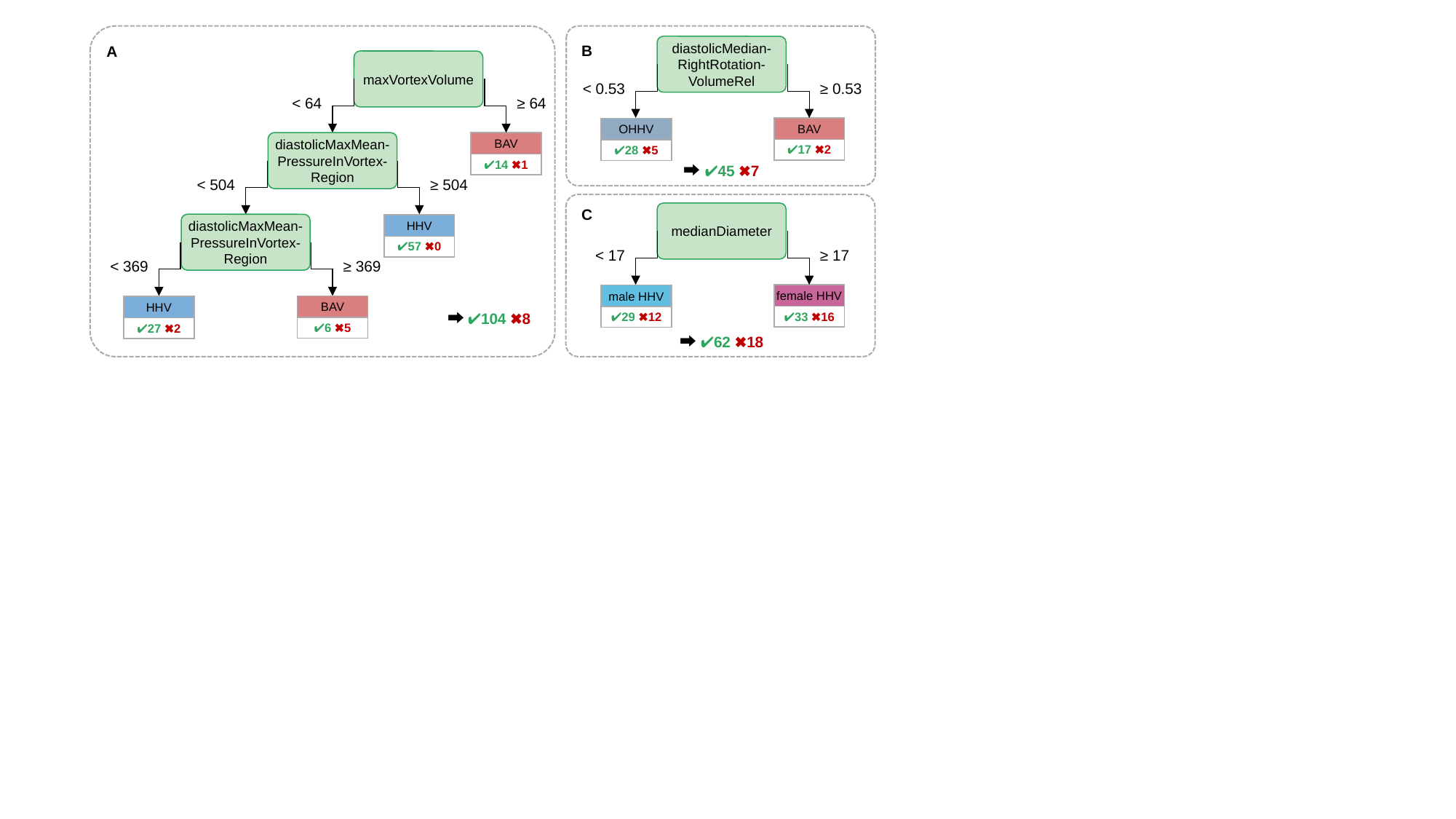

B
diastolicMedian-
RightRotation-
VolumeRel
≥ 0.53
< 0.53
BAV
✔17 ✖2
OHHV
✔28 ✖5
⮕ ✔45 ✖7
A
maxVortexVolume
≥ 64
< 64
diastolicMaxMean-
PressureInVortex-Region
BAV
✔14 ✖1
≥ 504
< 504
diastolicMaxMean-
PressureInVortex-Region
HHV
✔57 ✖0
≥ 369
< 369
BAV
✔6 ✖5
HHV
✔27 ✖2
⮕ ✔104 ✖8

C
medianDiameter
≥ 17
< 17
female HHV
✔33 ✖16
male HHV
✔29 ✖12
⮕ ✔62 ✖18